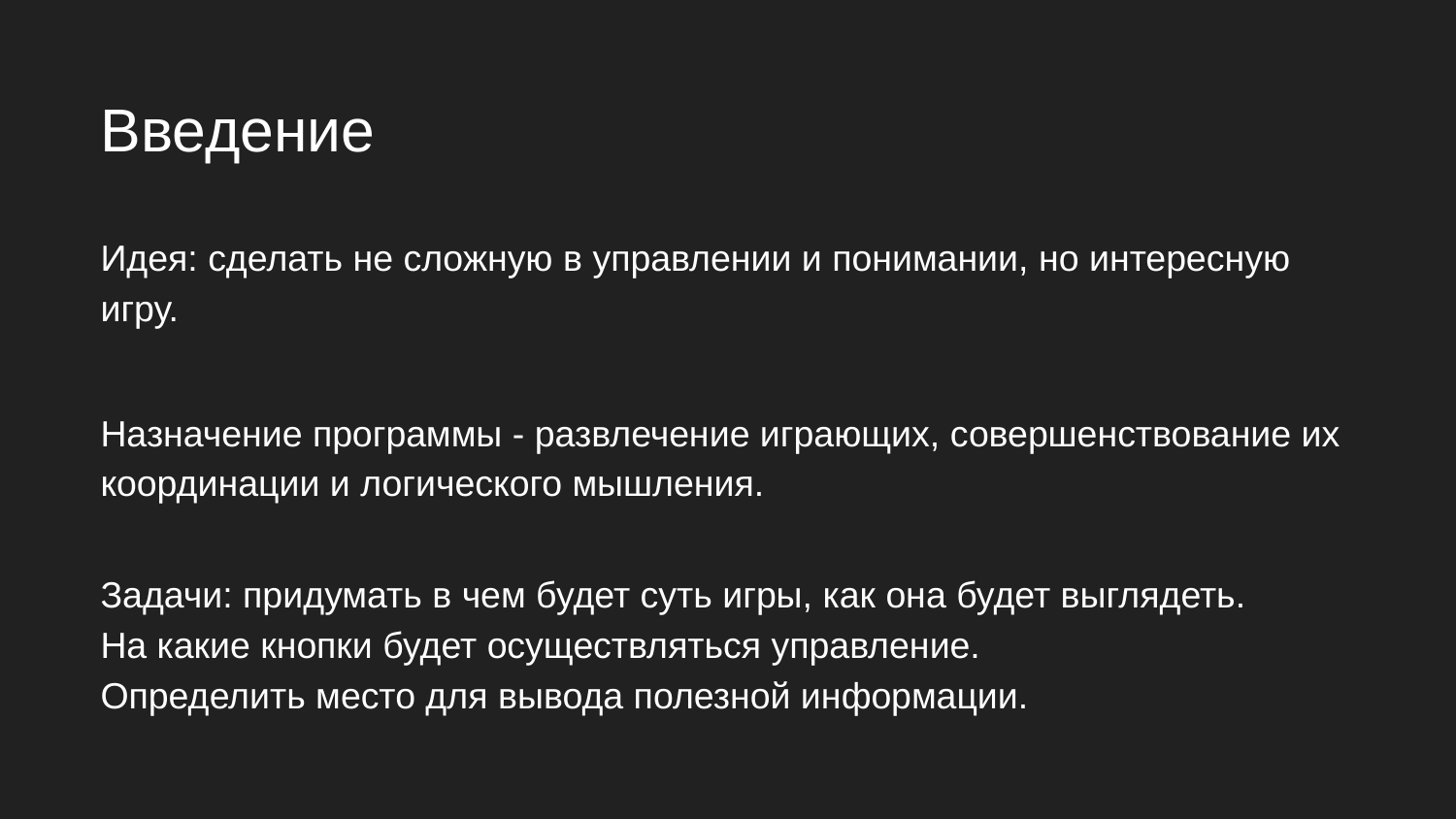

Введение
Идея: сделать не сложную в управлении и понимании, но интересную игру.
Назначение программы - развлечение играющих, совершенствование их координации и логического мышления.
Задачи: придумать в чем будет суть игры, как она будет выглядеть.
На какие кнопки будет осуществляться управление.
Определить место для вывода полезной информации.